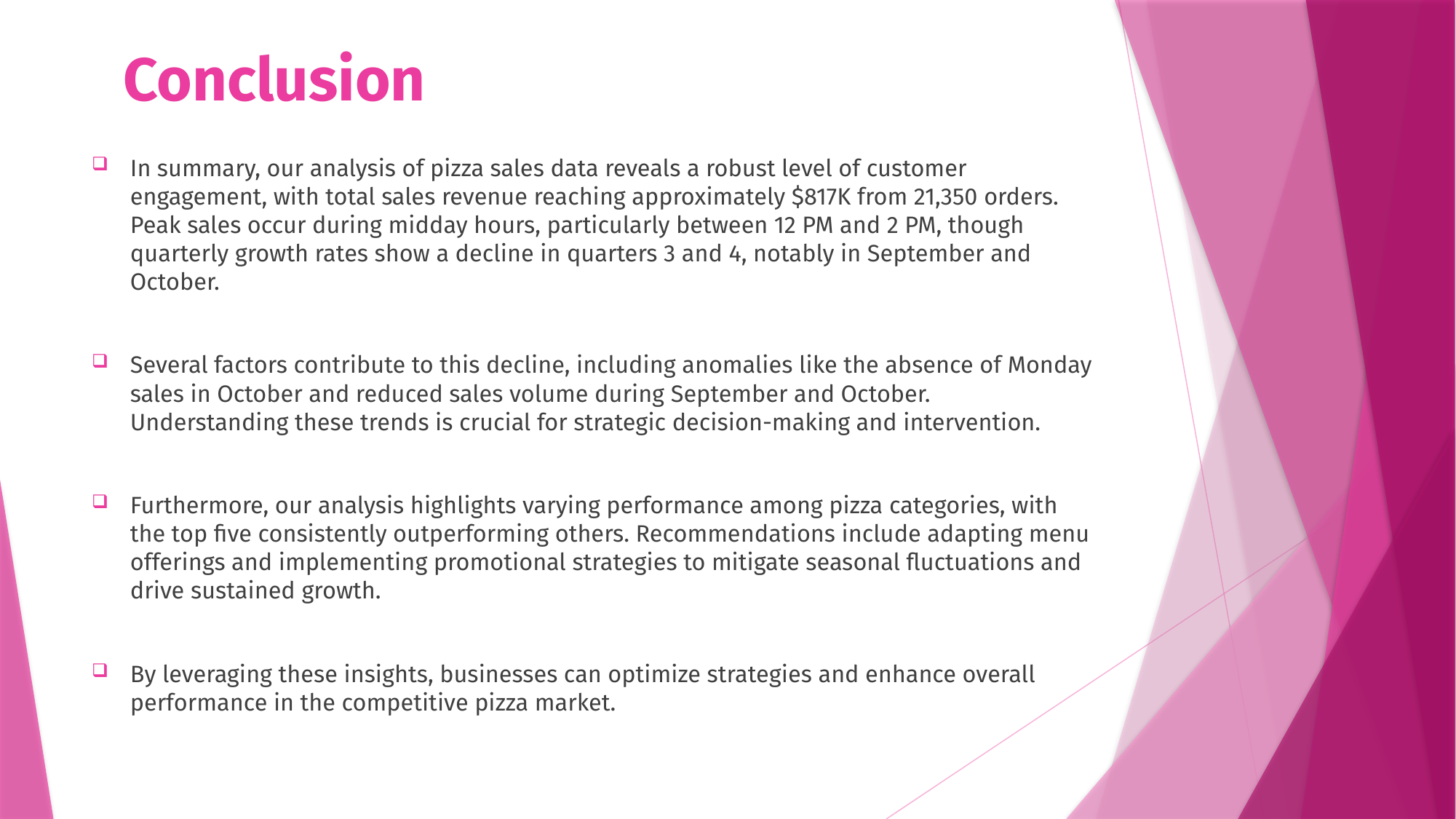

# Conclusion
In summary, our analysis of pizza sales data reveals a robust level of customer engagement, with total sales revenue reaching approximately $817K from 21,350 orders. Peak sales occur during midday hours, particularly between 12 PM and 2 PM, though quarterly growth rates show a decline in quarters 3 and 4, notably in September and October.

Several factors contribute to this decline, including anomalies like the absence of Monday sales in October and reduced sales volume during September and October. Understanding these trends is crucial for strategic decision-making and intervention.

Furthermore, our analysis highlights varying performance among pizza categories, with the top five consistently outperforming others. Recommendations include adapting menu offerings and implementing promotional strategies to mitigate seasonal fluctuations and drive sustained growth.

By leveraging these insights, businesses can optimize strategies and enhance overall performance in the competitive pizza market.